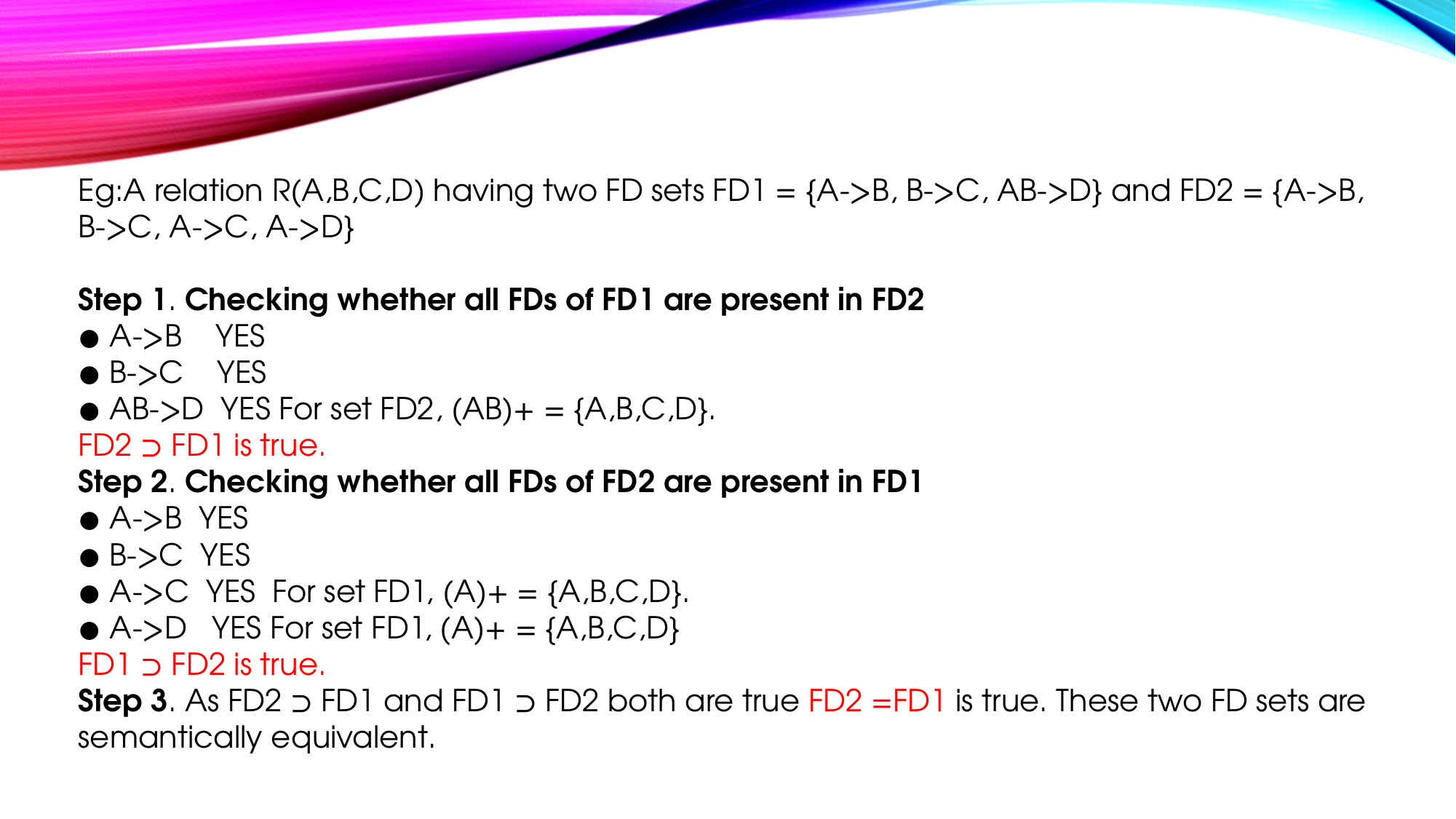

Eg:A relation R(A,B,C,D) having two FD sets FD1 = {A->B, B->C, AB->D} and FD2 = {A->B, B->C, A->C, A->D}

Step 1. Checking whether all FDs of FD1 are present in FD2
● A->B    YES
● B->C    YES
● AB->D  YES For set FD2, (AB)+ = {A,B,C,D}.
FD2 ⊃ FD1 is true.
Step 2. Checking whether all FDs of FD2 are present in FD1
● A->B  YES
● B->C  YES
● A->C  YES  For set FD1, (A)+ = {A,B,C,D}.
● A->D   YES For set FD1, (A)+ = {A,B,C,D}
FD1 ⊃ FD2 is true.
Step 3. As FD2 ⊃ FD1 and FD1 ⊃ FD2 both are true FD2 =FD1 is true. These two FD sets are semantically equivalent.